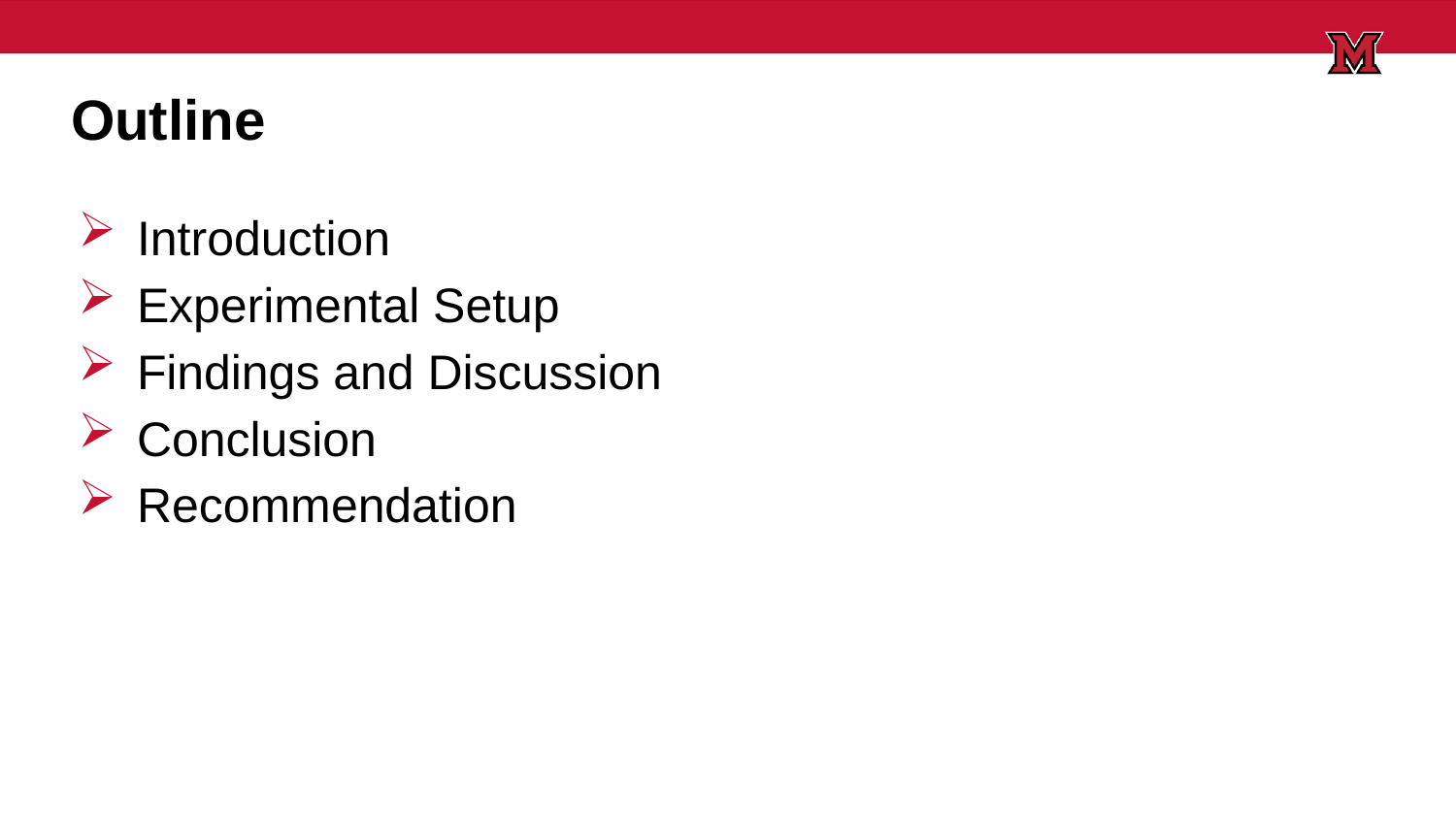

# Outline
Introduction
Experimental Setup
Findings and Discussion
Conclusion
Recommendation